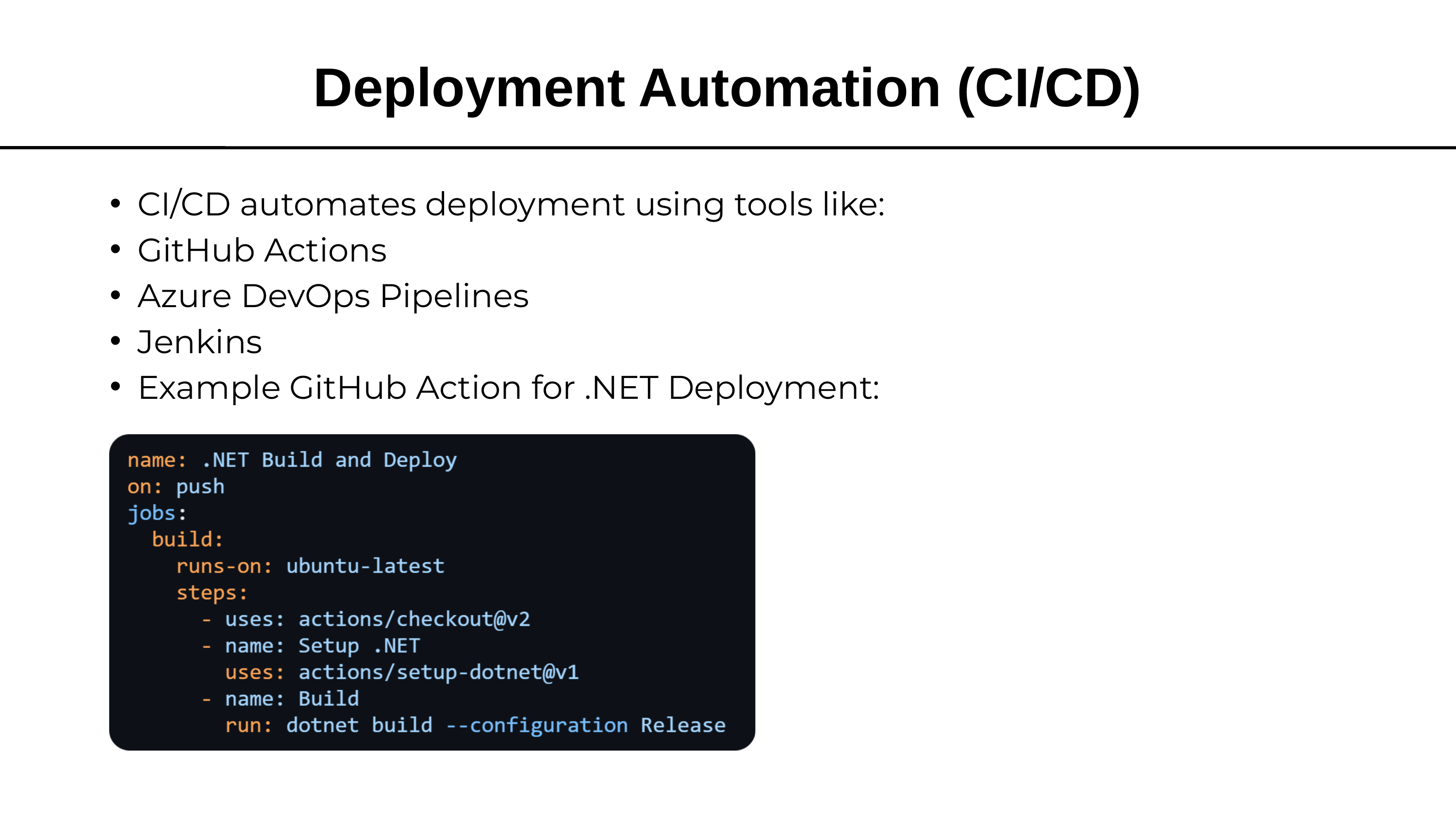

Deployment Automation (CI/CD)

CI/CD automates deployment using tools like:
GitHub Actions
Azure DevOps Pipelines
Jenkins
Example GitHub Action for .NET Deployment: